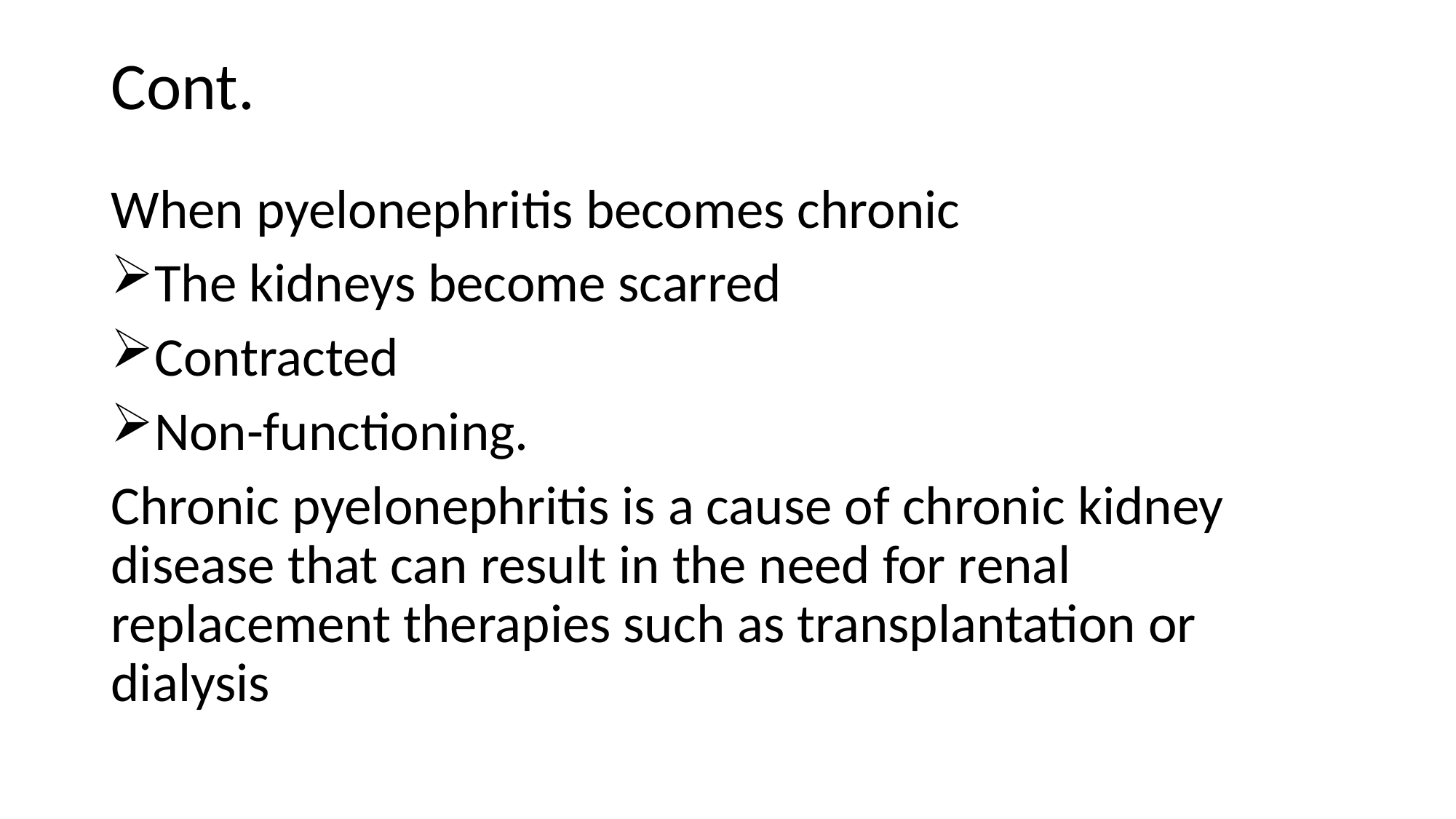

# Cont.
When pyelonephritis becomes chronic
The kidneys become scarred
Contracted
Non-functioning.
Chronic pyelonephritis is a cause of chronic kidney disease that can result in the need for renal replacement therapies such as transplantation or dialysis